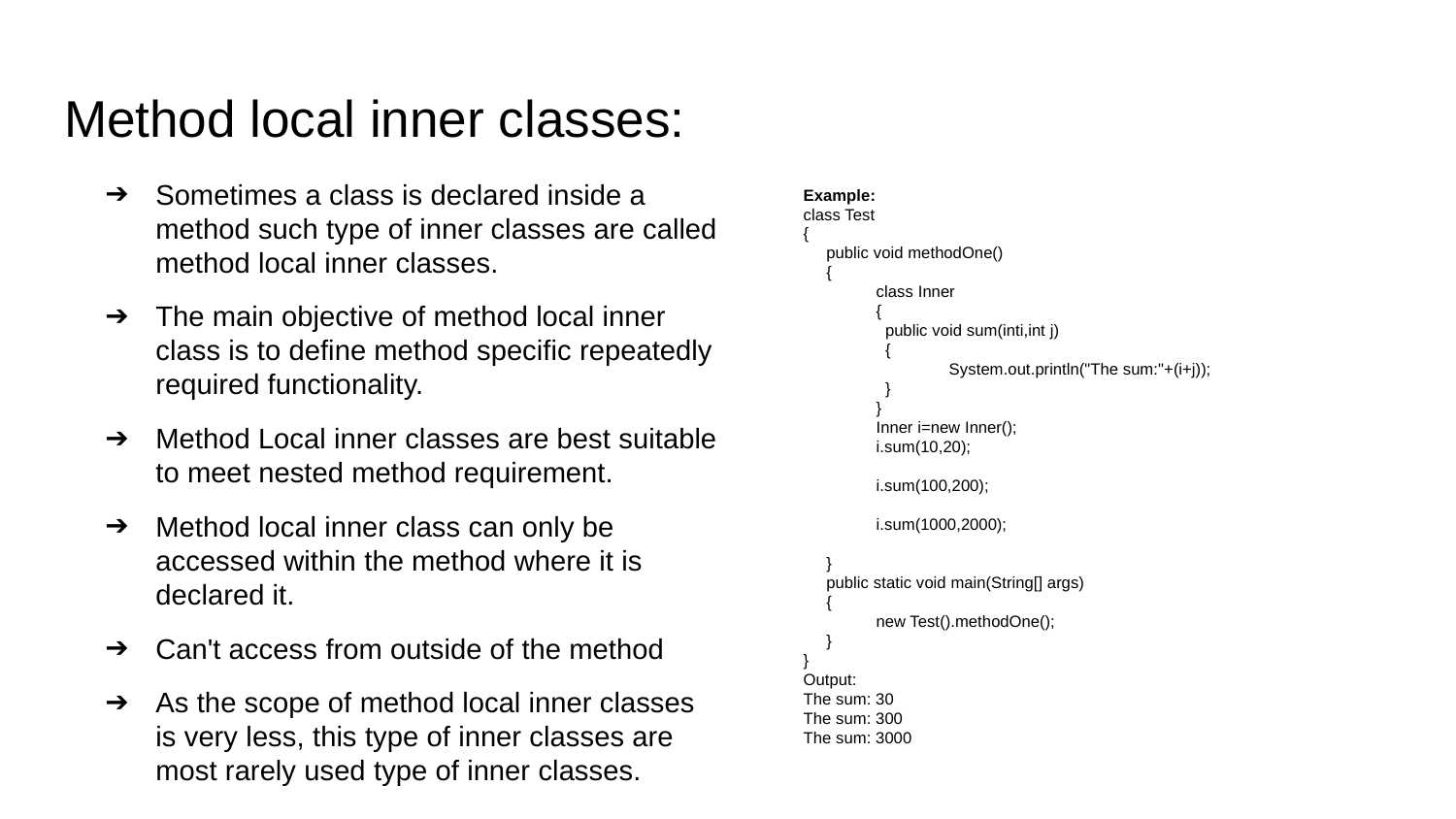

# Method local inner classes:
Sometimes a class is declared inside a method such type of inner classes are called method local inner classes.
The main objective of method local inner class is to define method specific repeatedly required functionality.
Method Local inner classes are best suitable to meet nested method requirement.
Method local inner class can only be accessed within the method where it is declared it.
Can't access from outside of the method
As the scope of method local inner classes is very less, this type of inner classes are most rarely used type of inner classes.
Example:
class Test
{
     public void methodOne()
     {
class Inner
{
  public void sum(inti,int j)
  {
System.out.println("The sum:"+(i+j));
  }
}
Inner i=new Inner();
i.sum(10,20);

i.sum(100,200);

i.sum(1000,2000);

     }
     public static void main(String[] args)
     {
new Test().methodOne();
     }
}
Output:
The sum: 30
The sum: 300
The sum: 3000